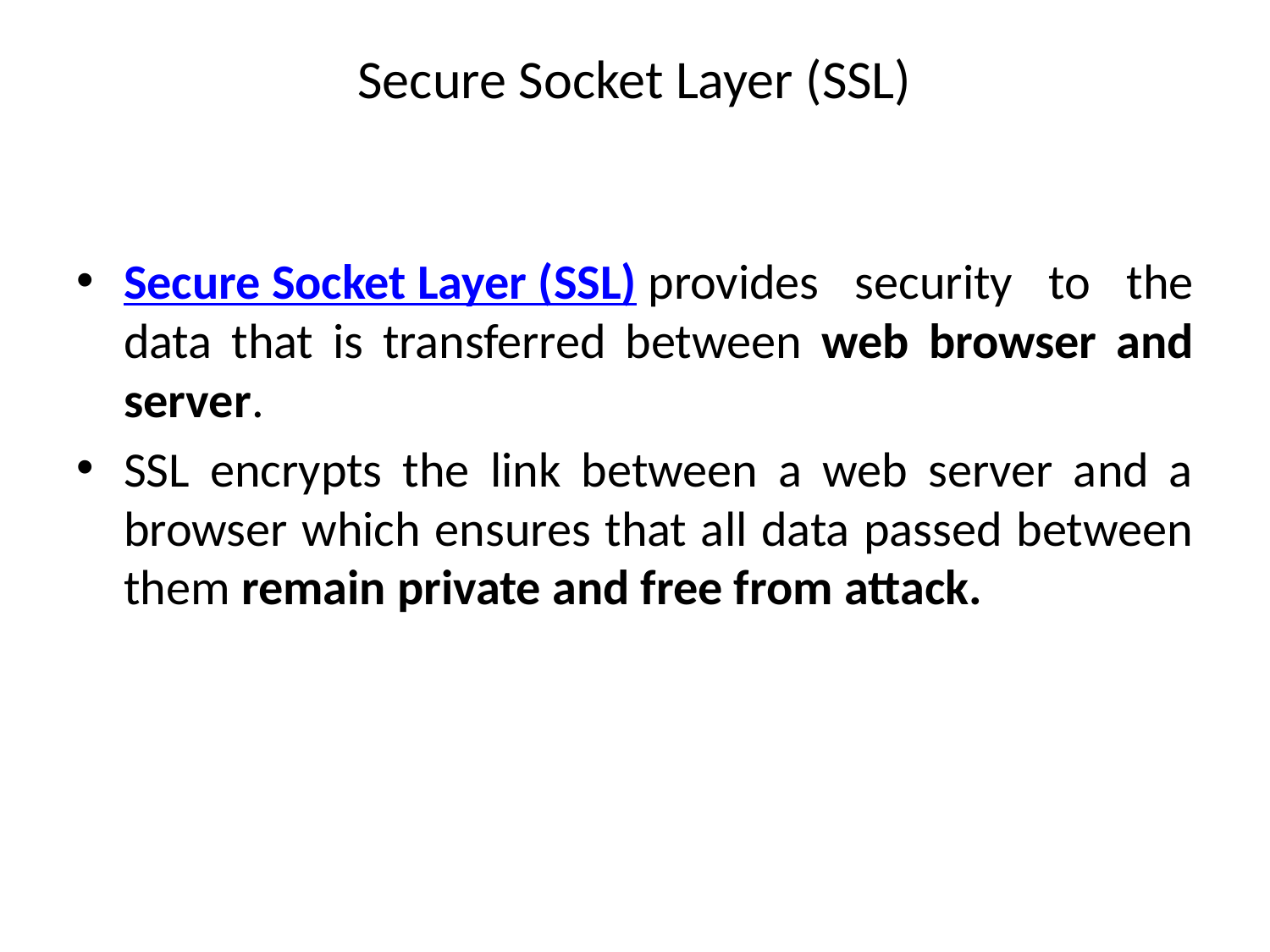

# Secure Socket Layer (SSL)

Secure Socket Layer (SSL) provides security to the data that is transferred between web browser and server.
SSL encrypts the link between a web server and a browser which ensures that all data passed between them remain private and free from attack.